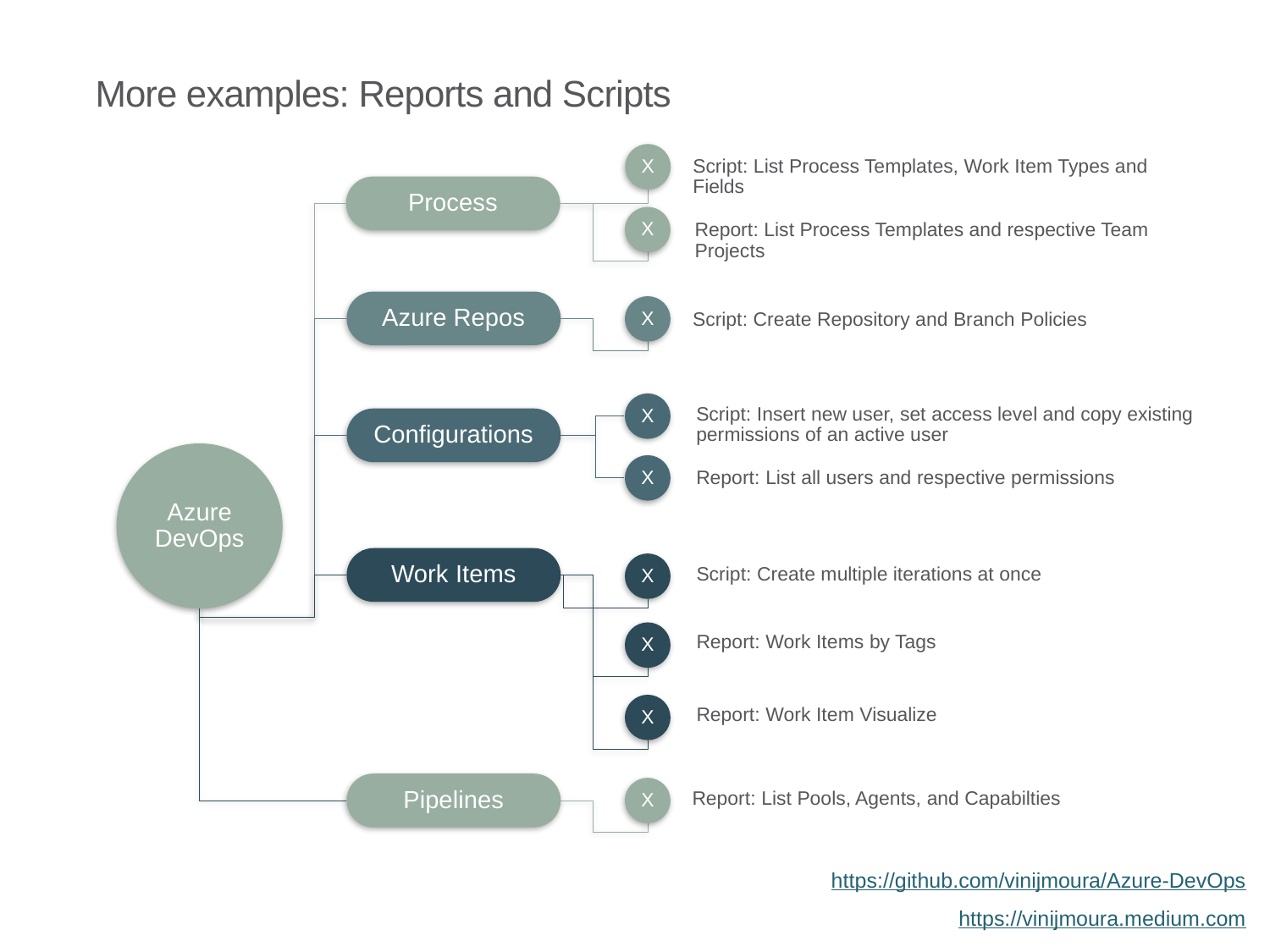

# More examples: Reports and Scripts
X
Script: List Process Templates, Work Item Types and Fields
Process
X
Report: List Process Templates and respective Team Projects
Azure Repos
X
Script: Create Repository and Branch Policies
X
Script: Insert new user, set access level and copy existing permissions of an active user
Configurations
Azure DevOps
X
Report: List all users and respective permissions
Work Items
X
Script: Create multiple iterations at once
X
Report: Work Items by Tags
X
Report: Work Item Visualize
Pipelines
X
Report: List Pools, Agents, and Capabilties
https://github.com/vinijmoura/Azure-DevOps
https://vinijmoura.medium.com